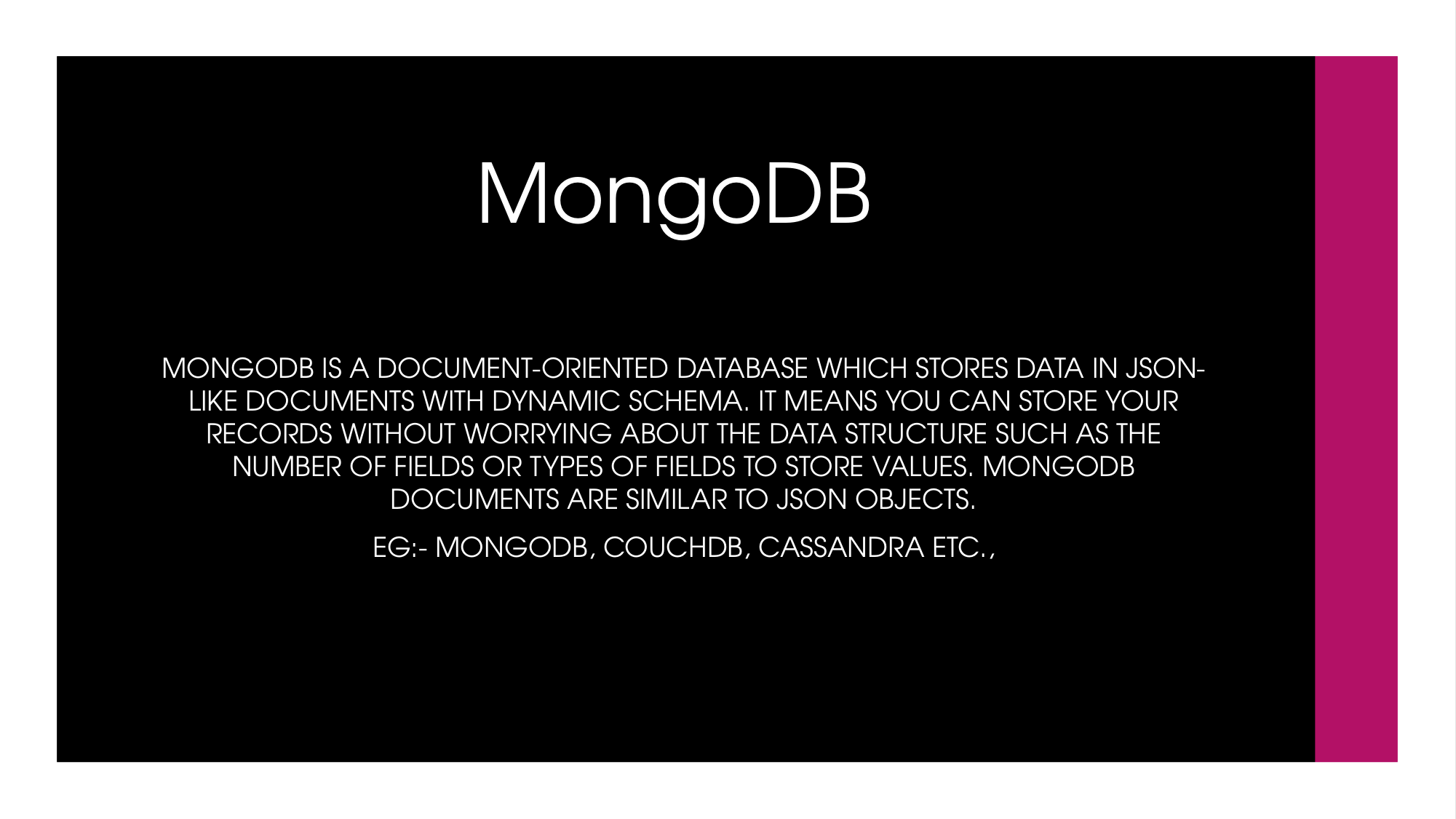

# MongoDB
MongoDB is a document-oriented database which stores data in JSON-like documents with dynamic schema. It means you can store your records without worrying about the data structure such as the number of fields or types of fields to store values. MongoDB documents are similar to JSON objects.
EG:- MongoDB, CouchDB, Cassandra etc.,